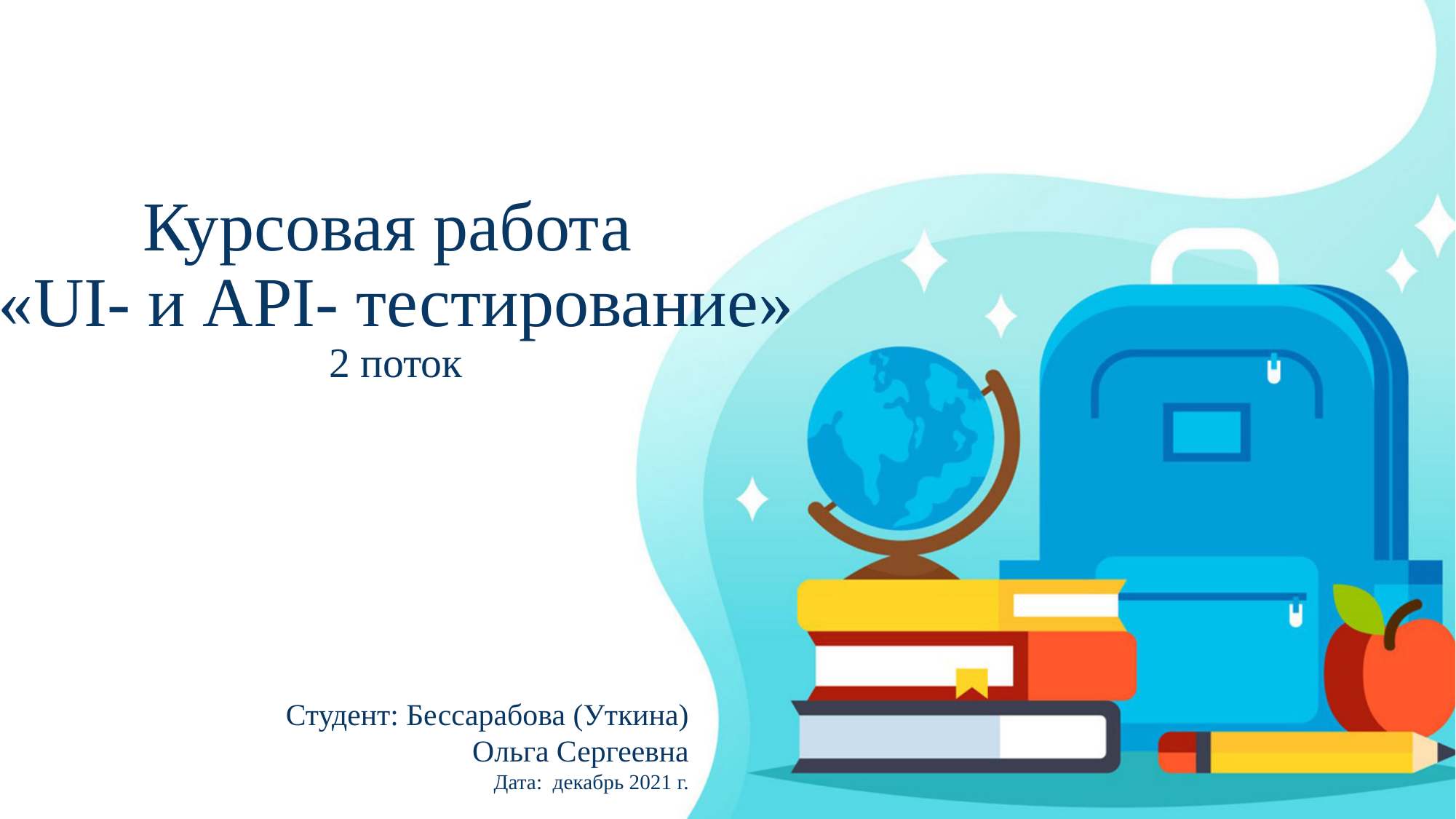

# Курсовая работа «UI- и API- тестирование» 2 поток
Студент: Бессарабова (Уткина) Ольга Сергеевна
Дата:  декабрь 2021 г.